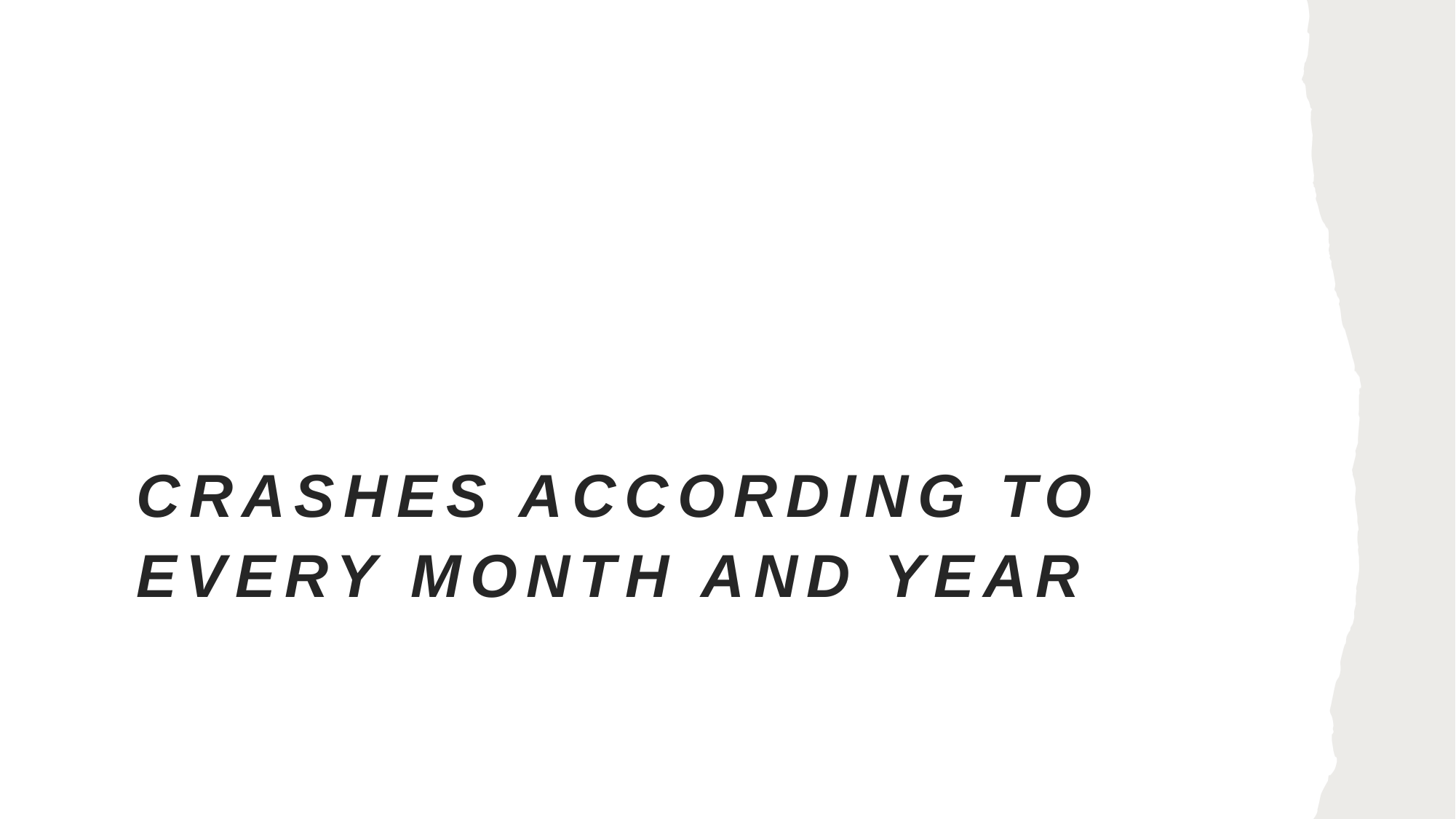

# Crashes according to Every Month and Year